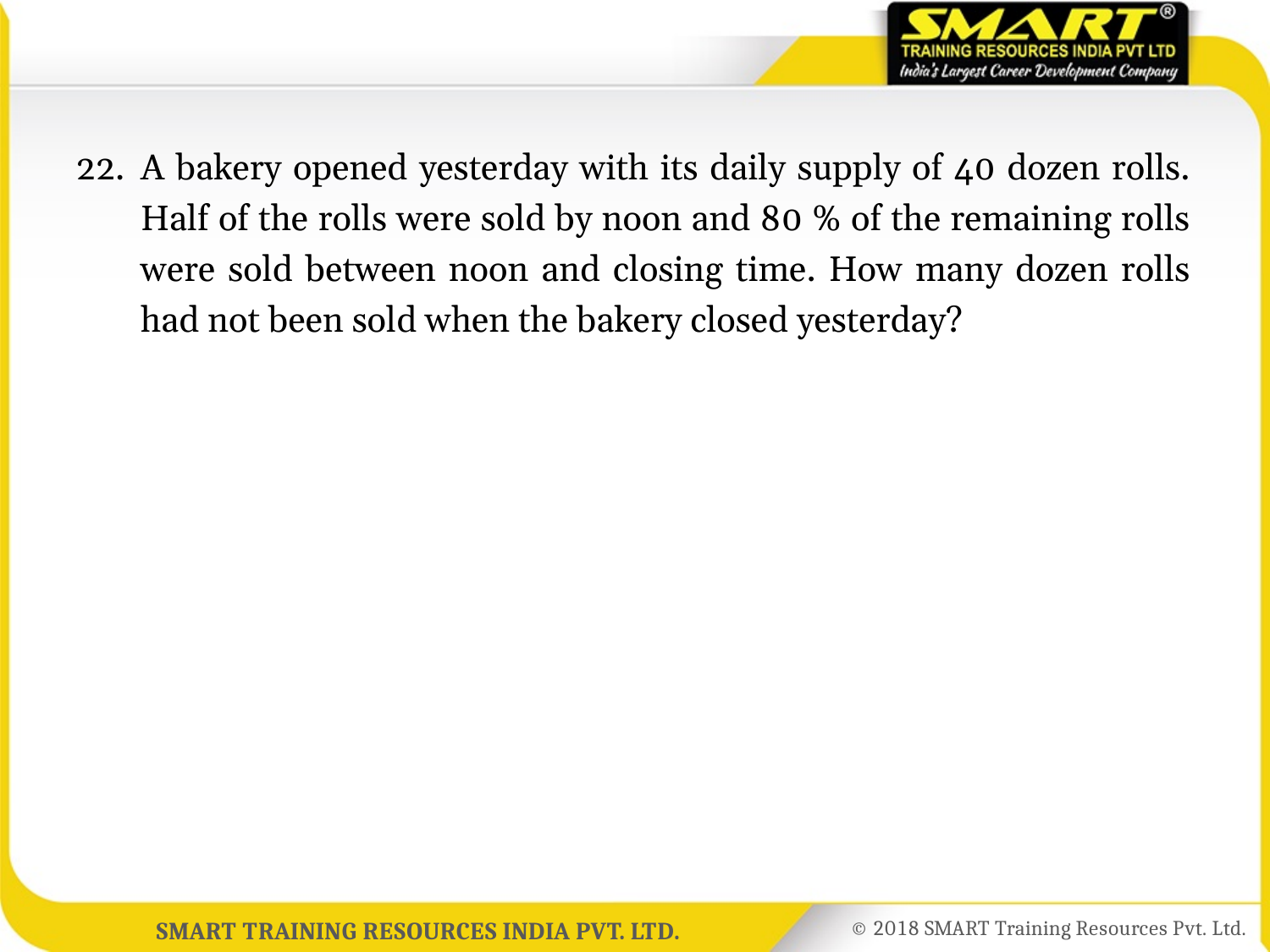

22.	A bakery opened yesterday with its daily supply of 40 dozen rolls. Half of the rolls were sold by noon and 80 % of the remaining rolls were sold between noon and closing time. How many dozen rolls had not been sold when the bakery closed yesterday?